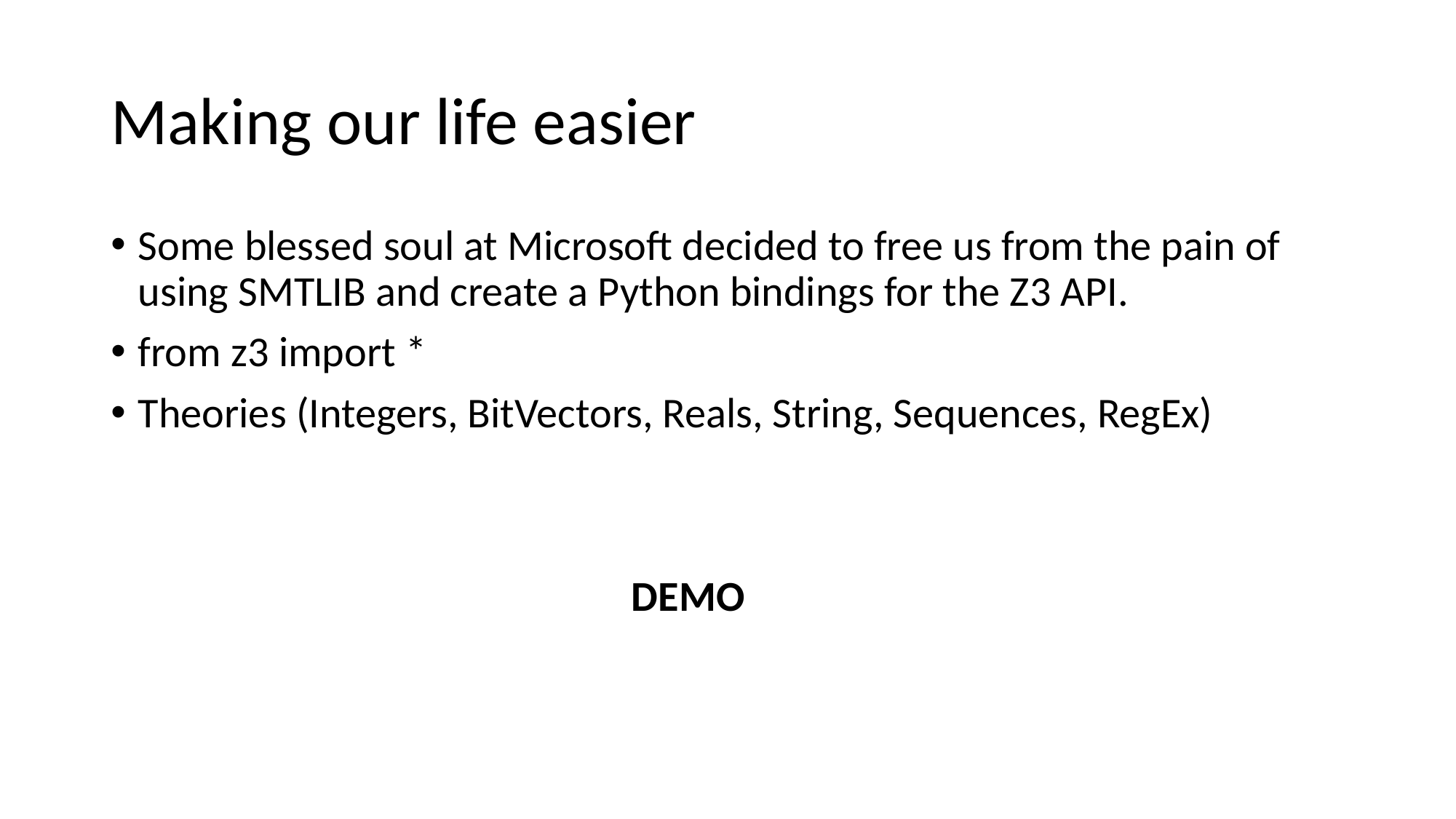

# Making our life easier
Some blessed soul at Microsoft decided to free us from the pain of using SMTLIB and create a Python bindings for the Z3 API.
from z3 import *
Theories (Integers, BitVectors, Reals, String, Sequences, RegEx)

                                                      DEMO